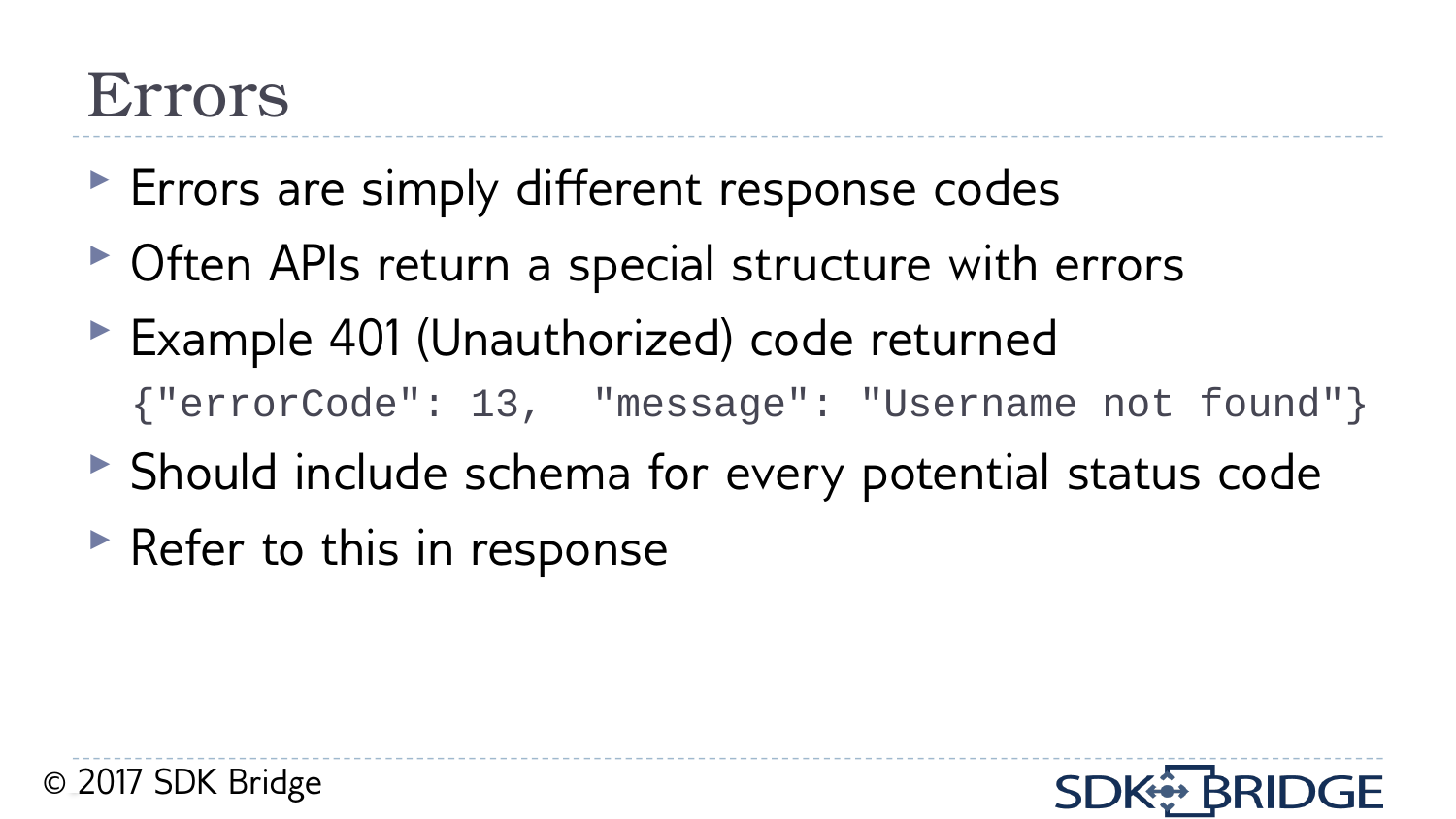

# Errors
Errors are simply different response codes
Often APIs return a special structure with errors
Example 401 (Unauthorized) code returned
{"errorCode": 13,  "message": "Username not found"}
Should include schema for every potential status code
Refer to this in response